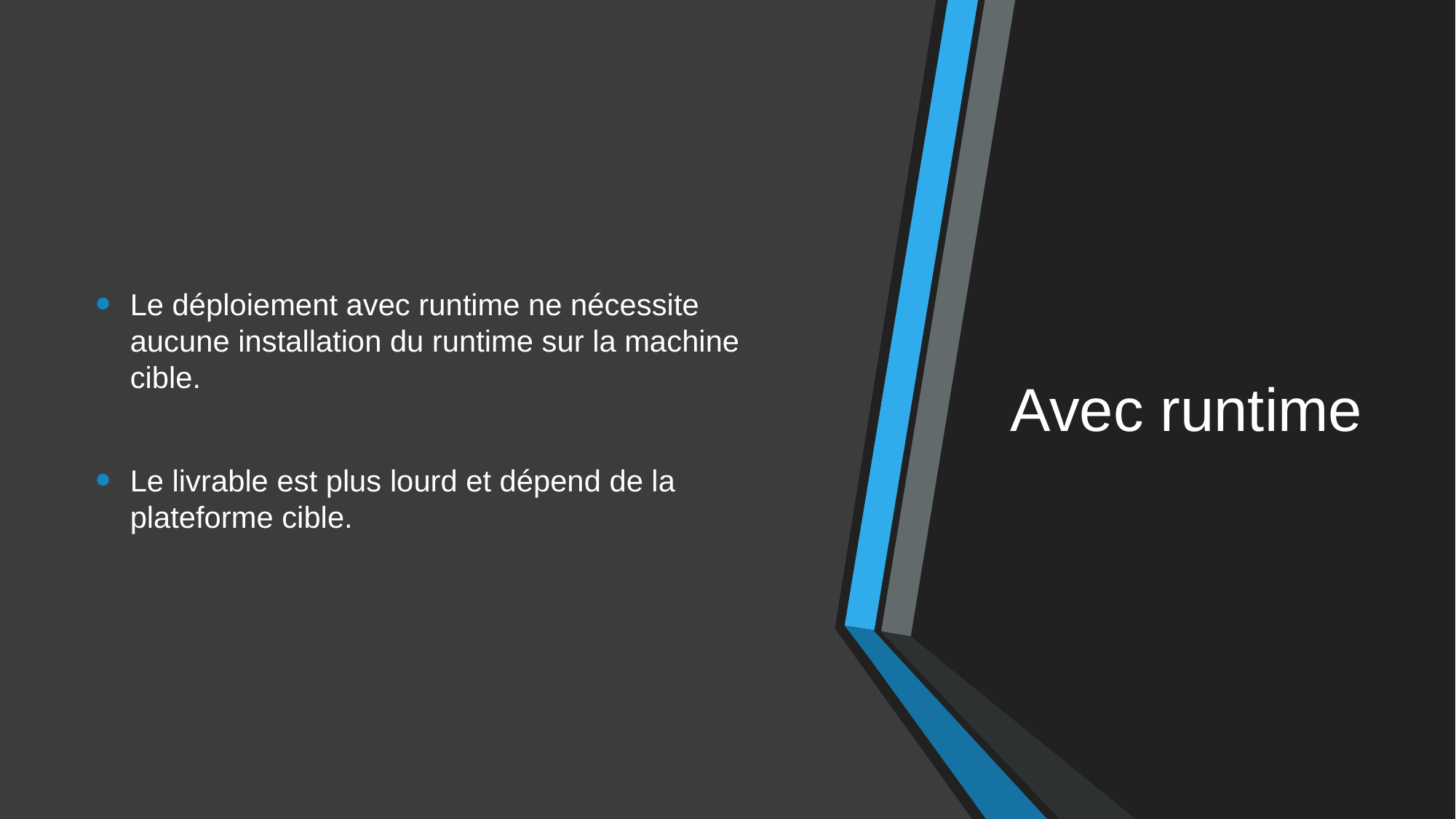

# Avec runtime
Le déploiement avec runtime ne nécessite aucune installation du runtime sur la machine cible.

Le livrable est plus lourd et dépend de la plateforme cible.